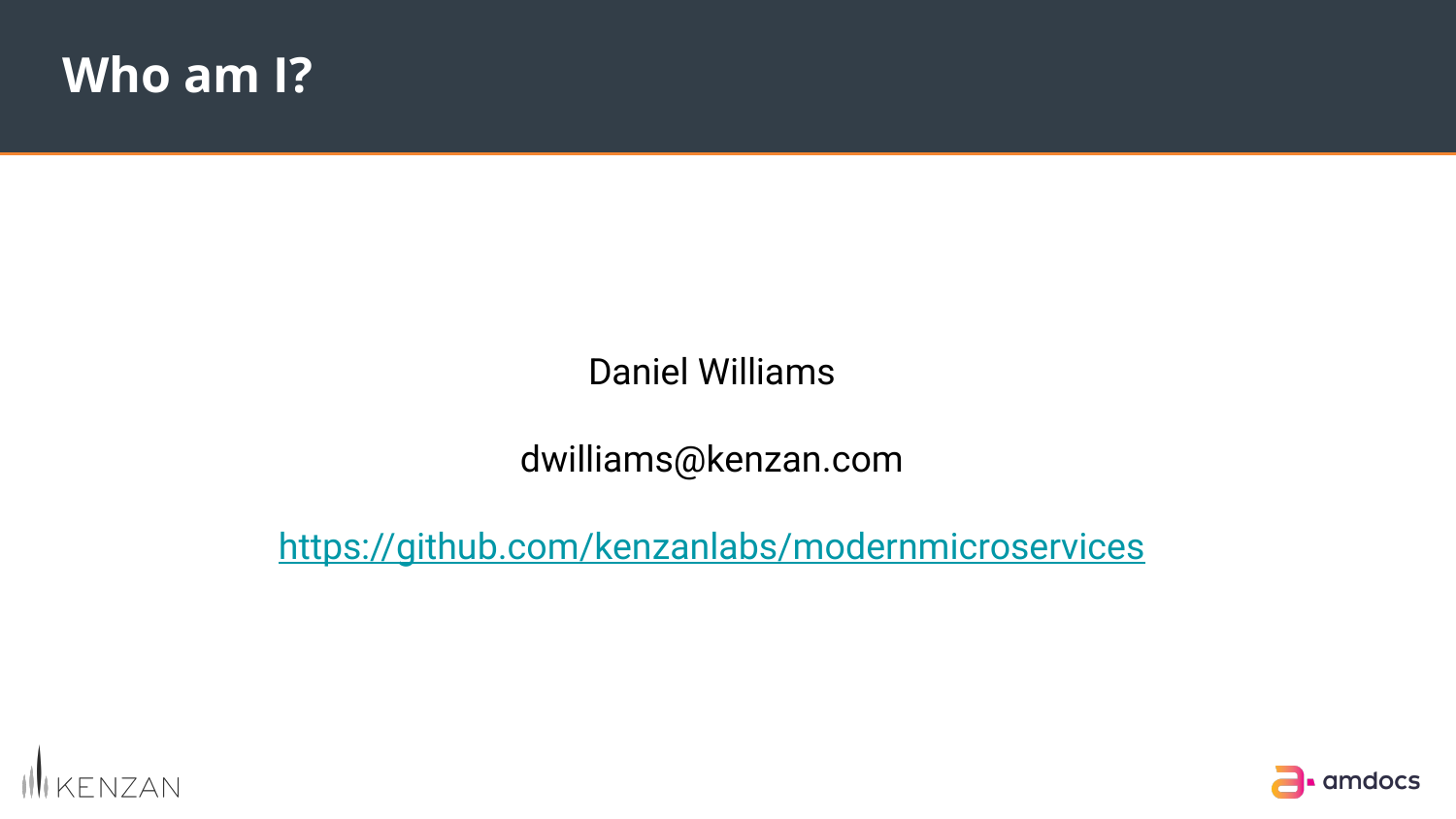

Who am I?
Daniel Williams

dwilliams@kenzan.com

https://github.com/kenzanlabs/modernmicroservices